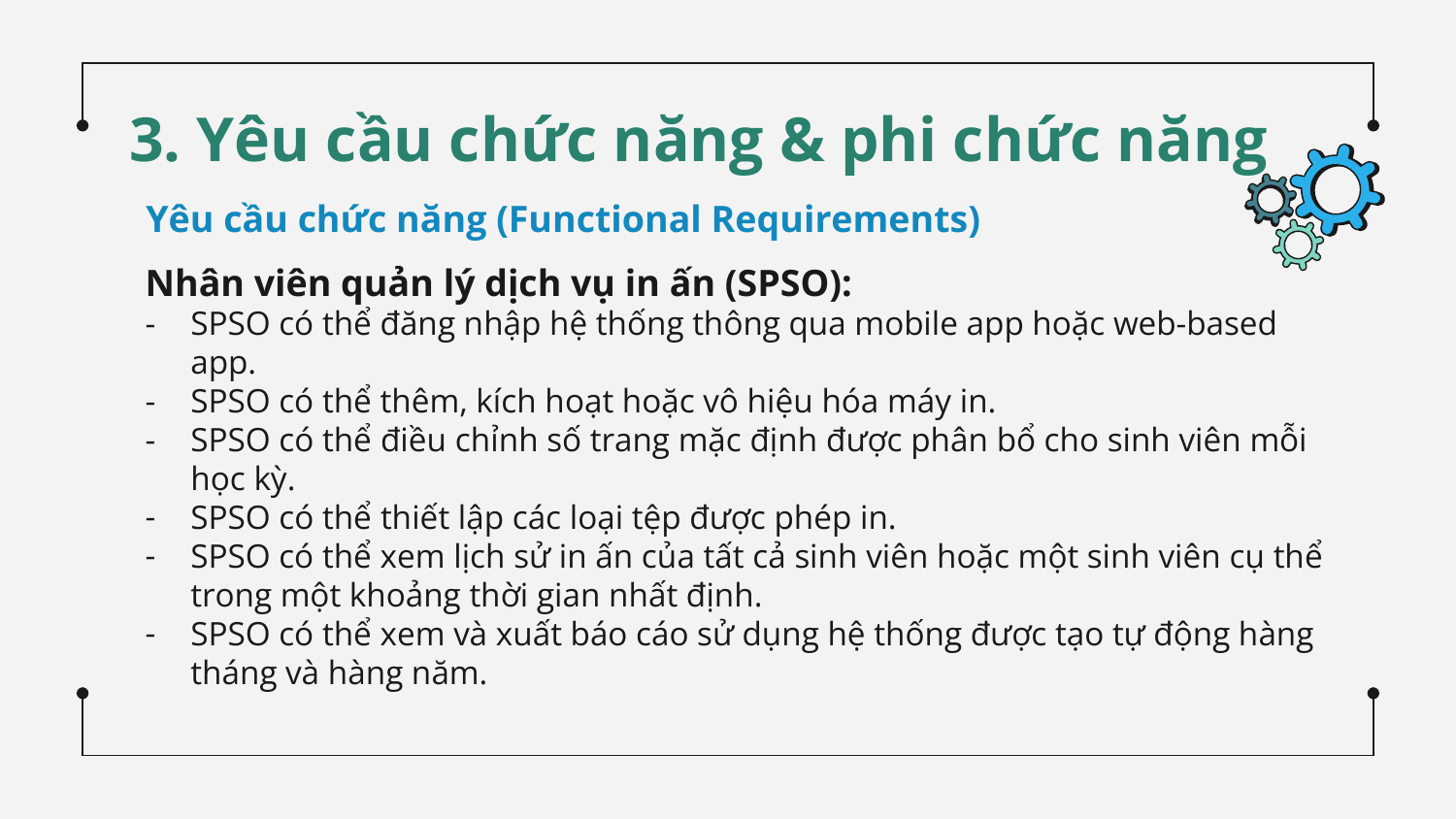

# 3. Yêu cầu chức năng & phi chức năng

Yêu cầu chức năng (Functional Requirements)
Nhân viên quản lý dịch vụ in ấn (SPSO):
SPSO có thể đăng nhập hệ thống thông qua mobile app hoặc web-based app.
SPSO có thể thêm, kích hoạt hoặc vô hiệu hóa máy in.
SPSO có thể điều chỉnh số trang mặc định được phân bổ cho sinh viên mỗi học kỳ.
SPSO có thể thiết lập các loại tệp được phép in.
SPSO có thể xem lịch sử in ấn của tất cả sinh viên hoặc một sinh viên cụ thể trong một khoảng thời gian nhất định.
SPSO có thể xem và xuất báo cáo sử dụng hệ thống được tạo tự động hàng tháng và hàng năm.